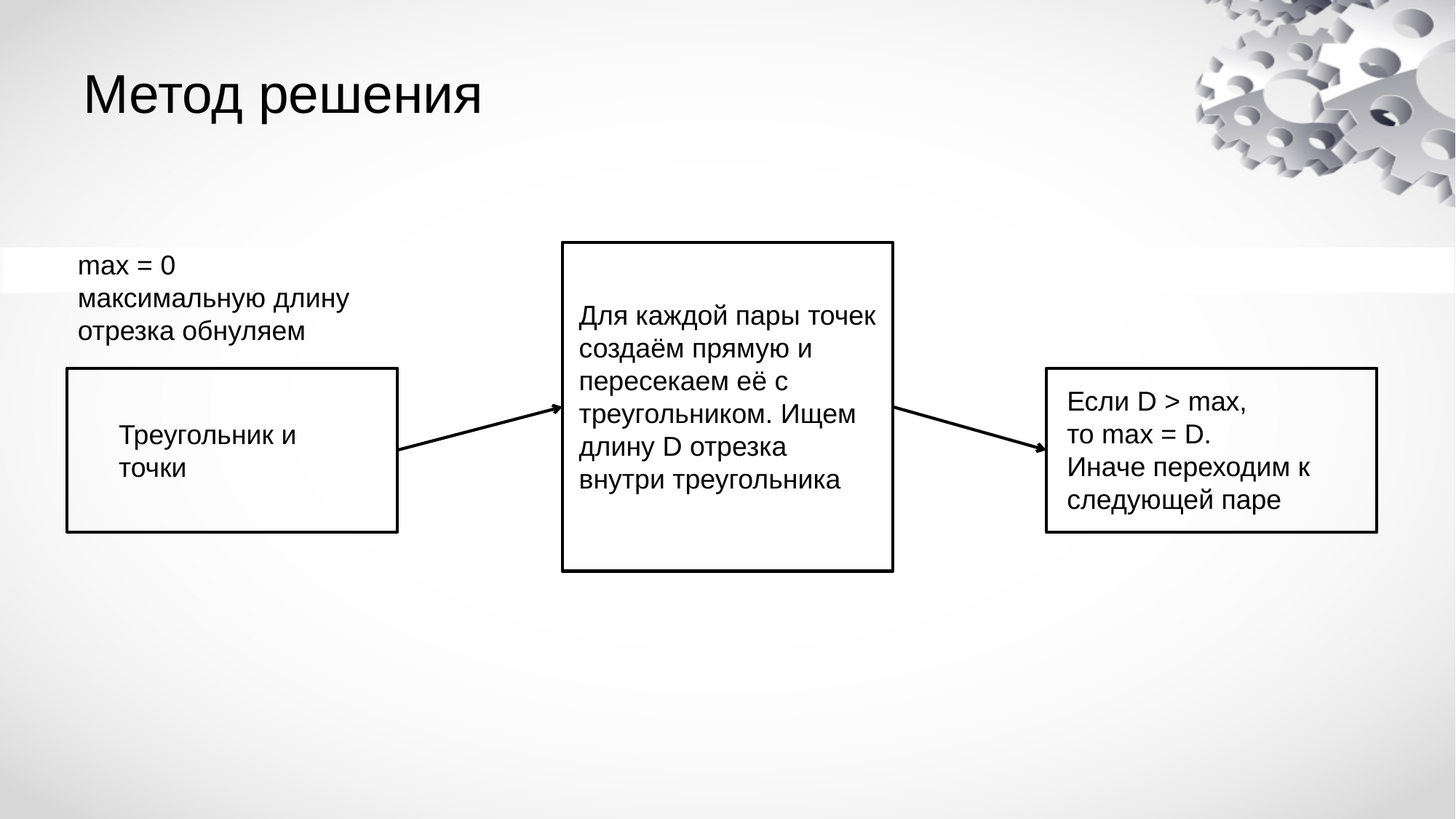

# Метод решения
max = 0
максимальную длину отрезка обнуляем

Для каждой пары точек создаём прямую и пересекаем её с треугольником. Ищем длину D отрезка внутри треугольника

Если D > max,
то max = D.
Иначе переходим к следующей паре
Треугольник и точки
6